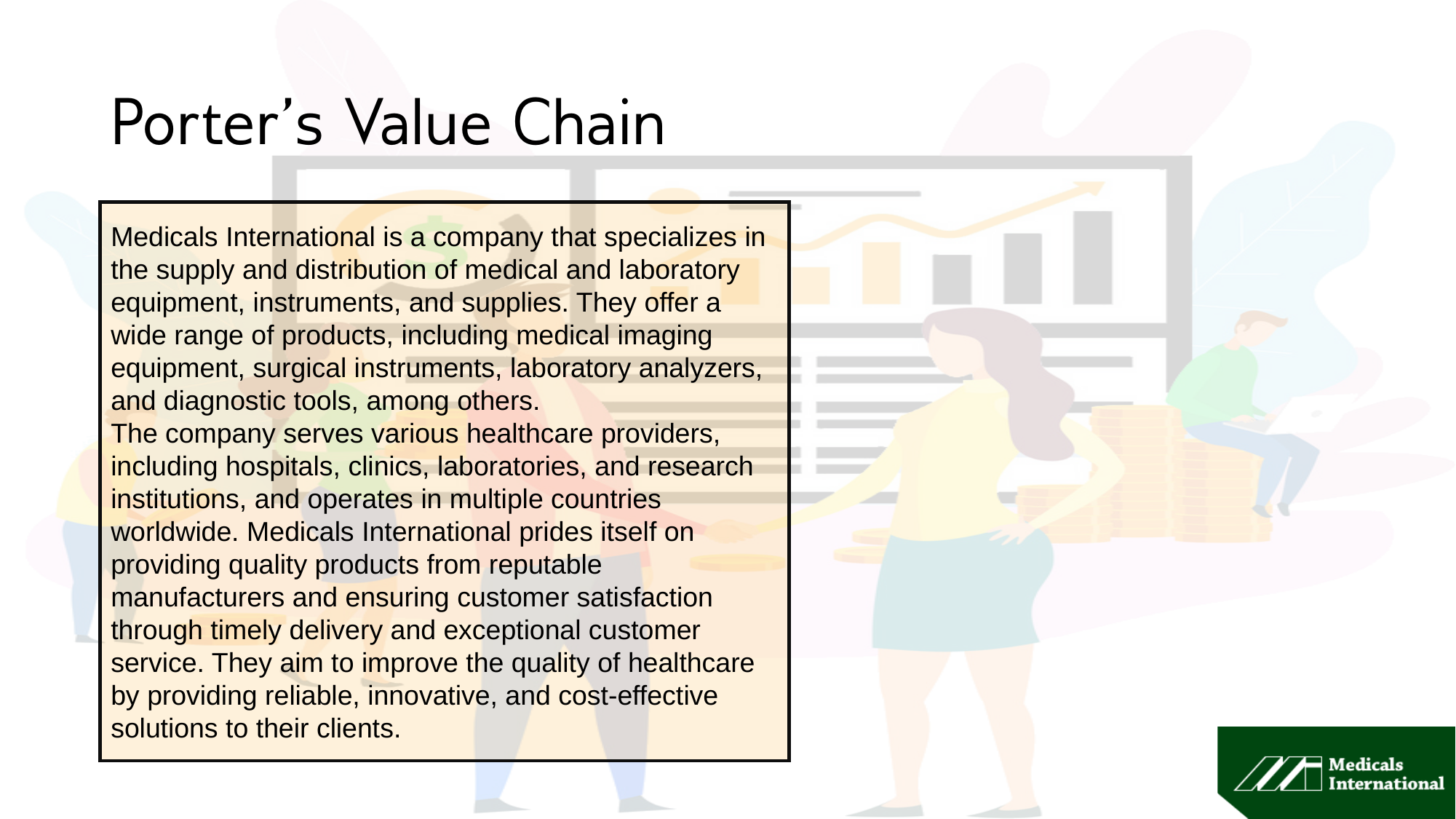

# Porter’s Value Chain
Medicals International is a company that specializes in the supply and distribution of medical and laboratory equipment, instruments, and supplies. They offer a wide range of products, including medical imaging equipment, surgical instruments, laboratory analyzers, and diagnostic tools, among others.
The company serves various healthcare providers, including hospitals, clinics, laboratories, and research institutions, and operates in multiple countries worldwide. Medicals International prides itself on providing quality products from reputable manufacturers and ensuring customer satisfaction through timely delivery and exceptional customer service. They aim to improve the quality of healthcare by providing reliable, innovative, and cost-effective solutions to their clients.